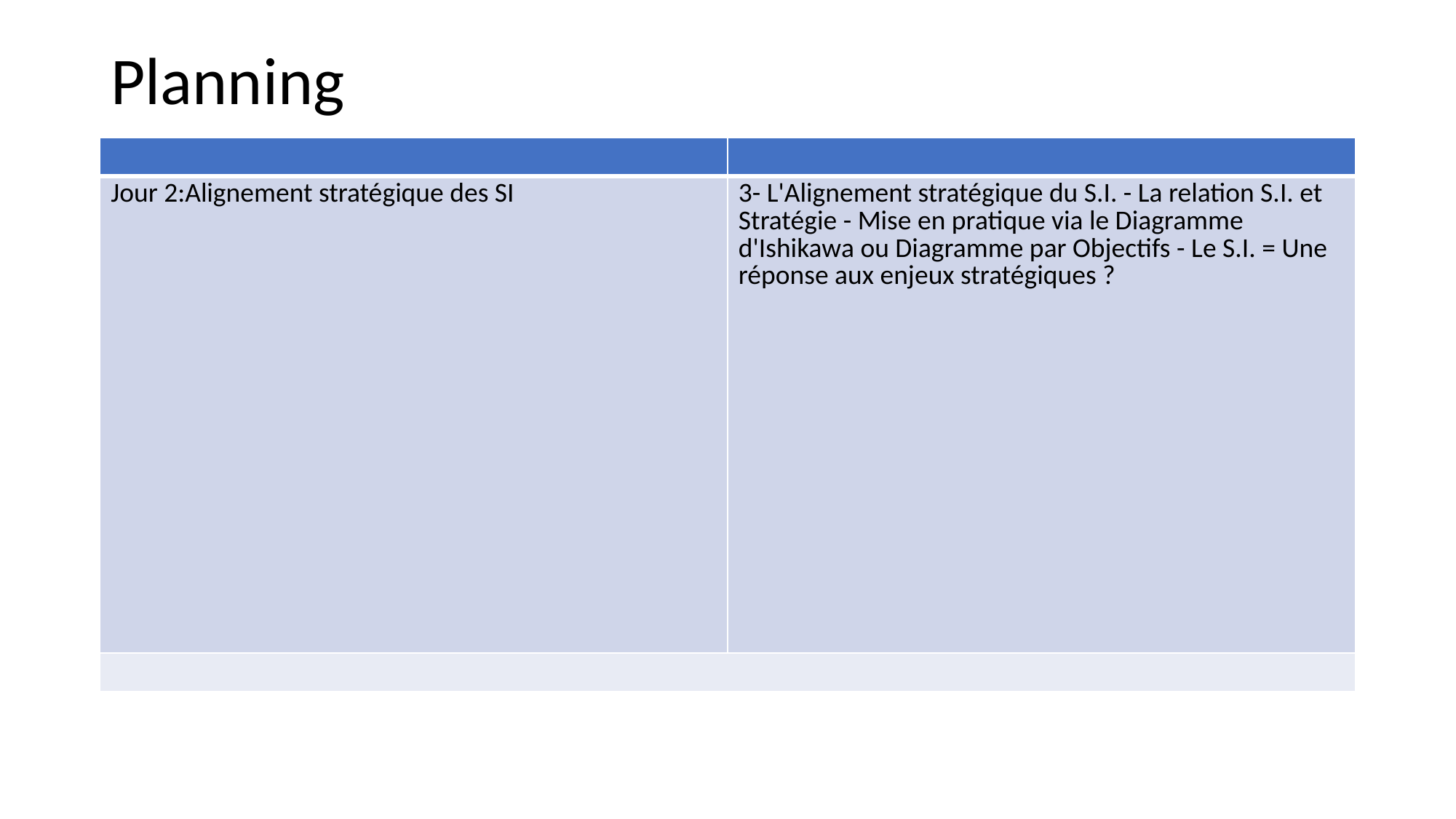

# Planning
|  |  |
| --- | --- |
| Jour 2:Alignement stratégique des SI | 3- L'Alignement stratégique du S.I. - La relation S.I. et Stratégie - Mise en pratique via le Diagramme d'Ishikawa ou Diagramme par Objectifs - Le S.I. = Une réponse aux enjeux stratégiques ? |
|  |  |